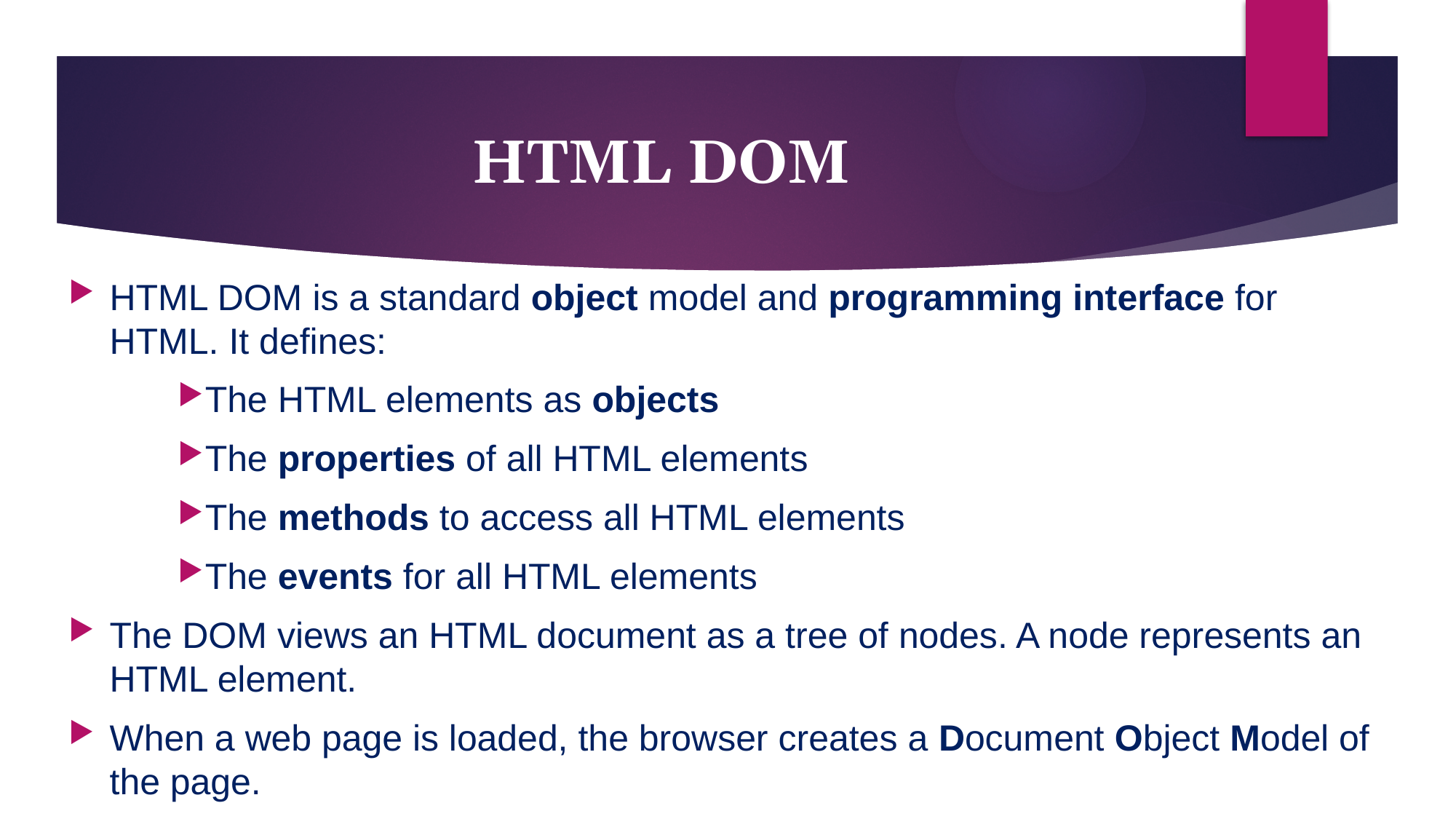

# HTML DOM
HTML DOM is a standard object model and programming interface for HTML. It defines:
The HTML elements as objects
The properties of all HTML elements
The methods to access all HTML elements
The events for all HTML elements
The DOM views an HTML document as a tree of nodes. A node represents an HTML element.
When a web page is loaded, the browser creates a Document Object Model of the page.